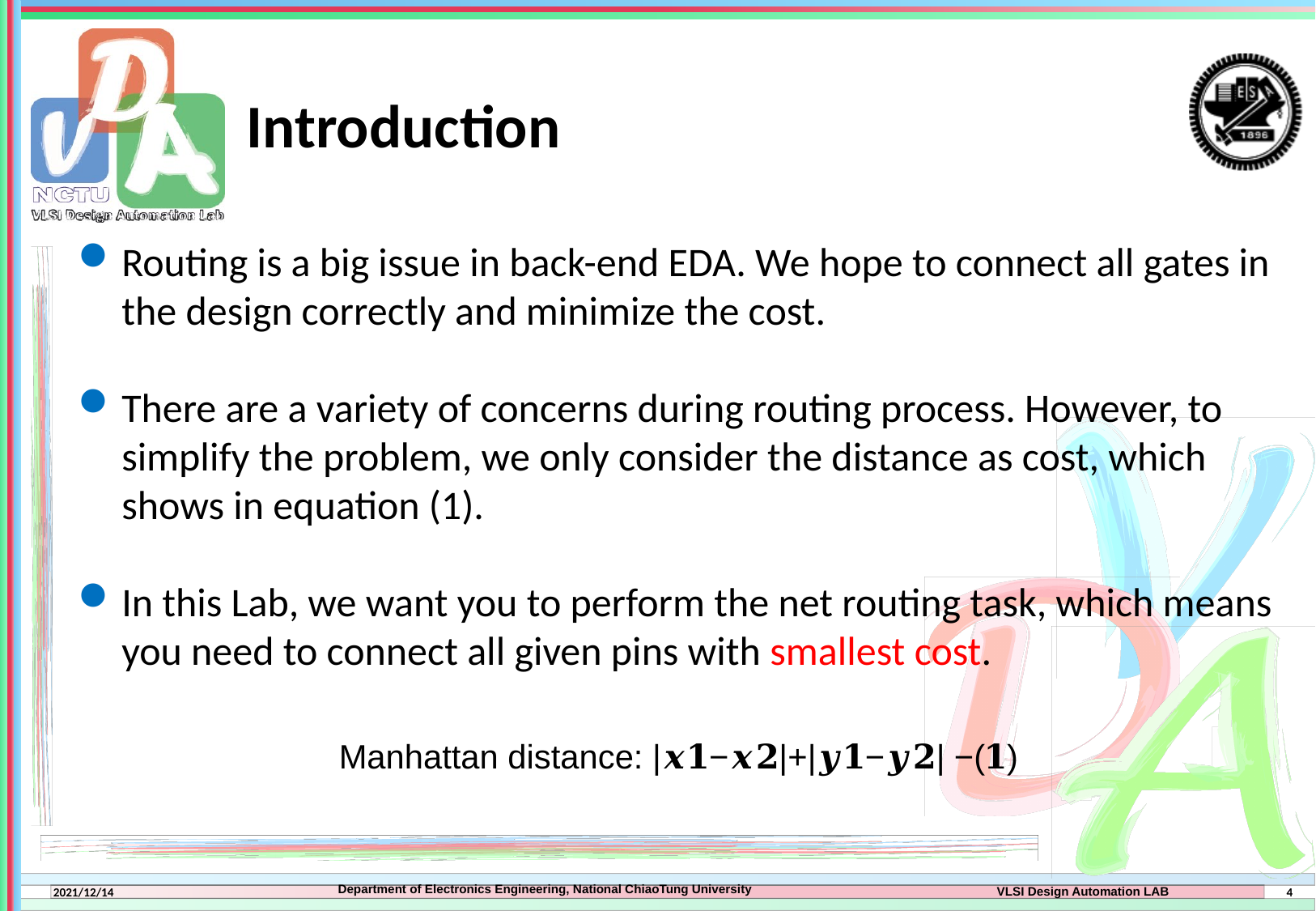

# Introduction
Routing is a big issue in back-end EDA. We hope to connect all gates in the design correctly and minimize the cost.

There are a variety of concerns during routing process. However, to simplify the problem, we only consider the distance as cost, which shows in equation (1).

In this Lab, we want you to perform the net routing task, which means you need to connect all given pins with smallest cost.
Manhattan distance: |𝒙𝟏−𝒙𝟐|+|𝒚𝟏−𝒚𝟐| −(𝟏)
4
2021/12/14